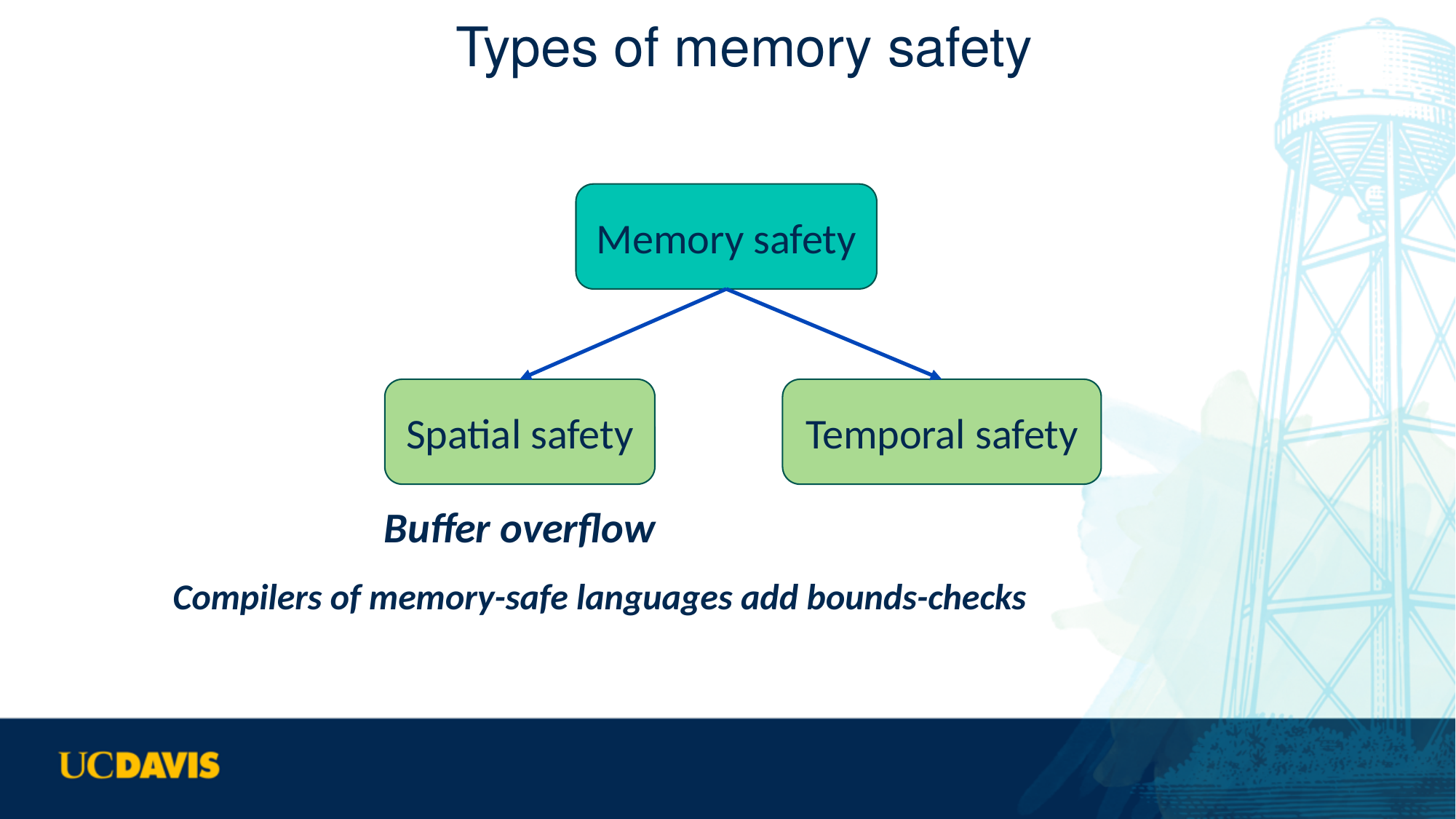

# Types of memory safety
Memory safety
Spatial safety
Temporal safety
Buffer overflow
Compilers of memory-safe languages add bounds-checks